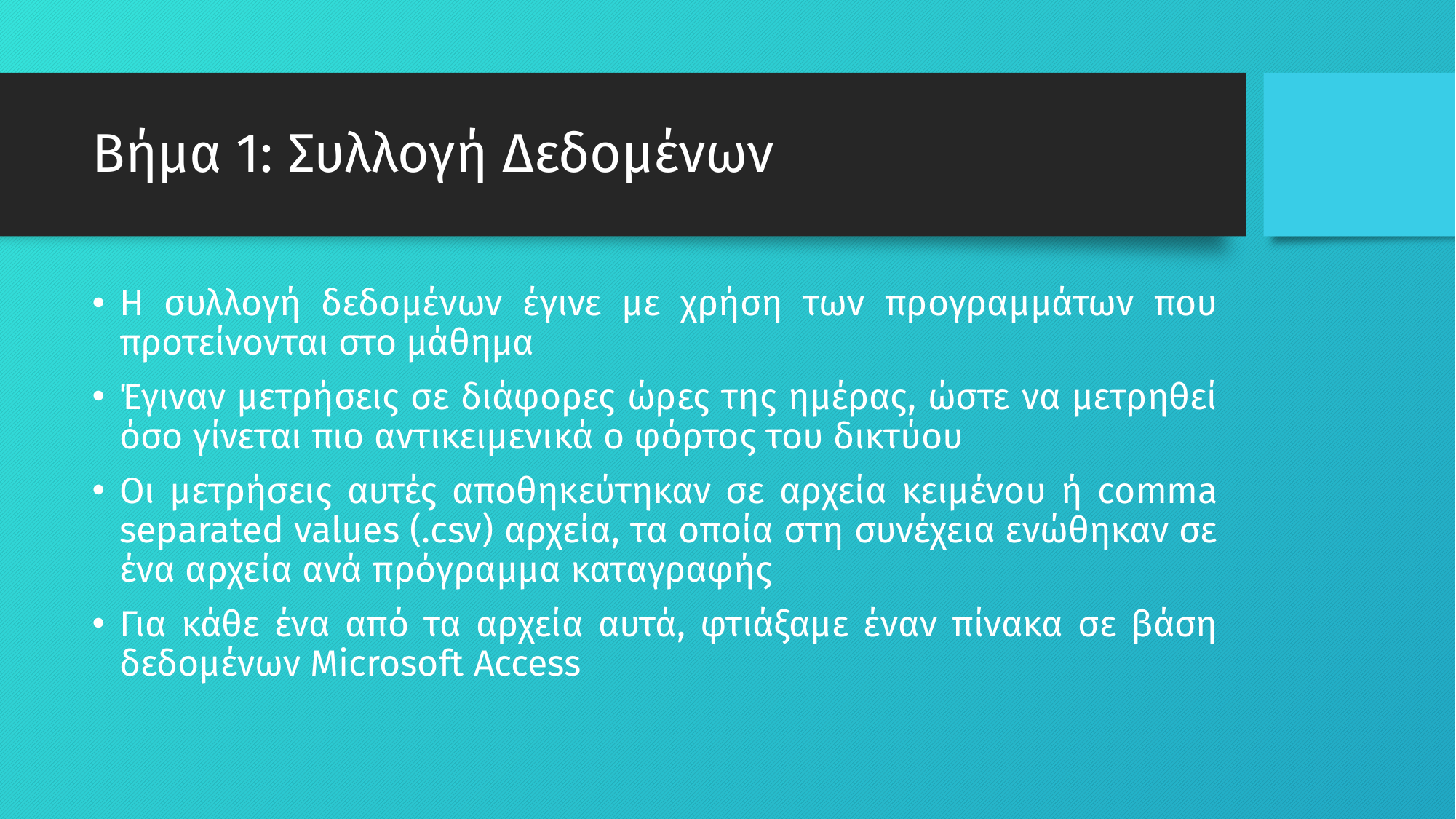

# Βήμα 1: Συλλογή Δεδομένων
Η συλλογή δεδομένων έγινε με χρήση των προγραμμάτων που προτείνονται στο μάθημα
Έγιναν μετρήσεις σε διάφορες ώρες της ημέρας, ώστε να μετρηθεί όσο γίνεται πιο αντικειμενικά ο φόρτος του δικτύου
Οι μετρήσεις αυτές αποθηκεύτηκαν σε αρχεία κειμένου ή comma separated values (.csv) αρχεία, τα οποία στη συνέχεια ενώθηκαν σε ένα αρχεία ανά πρόγραμμα καταγραφής
Για κάθε ένα από τα αρχεία αυτά, φτιάξαμε έναν πίνακα σε βάση δεδομένων Microsoft Access